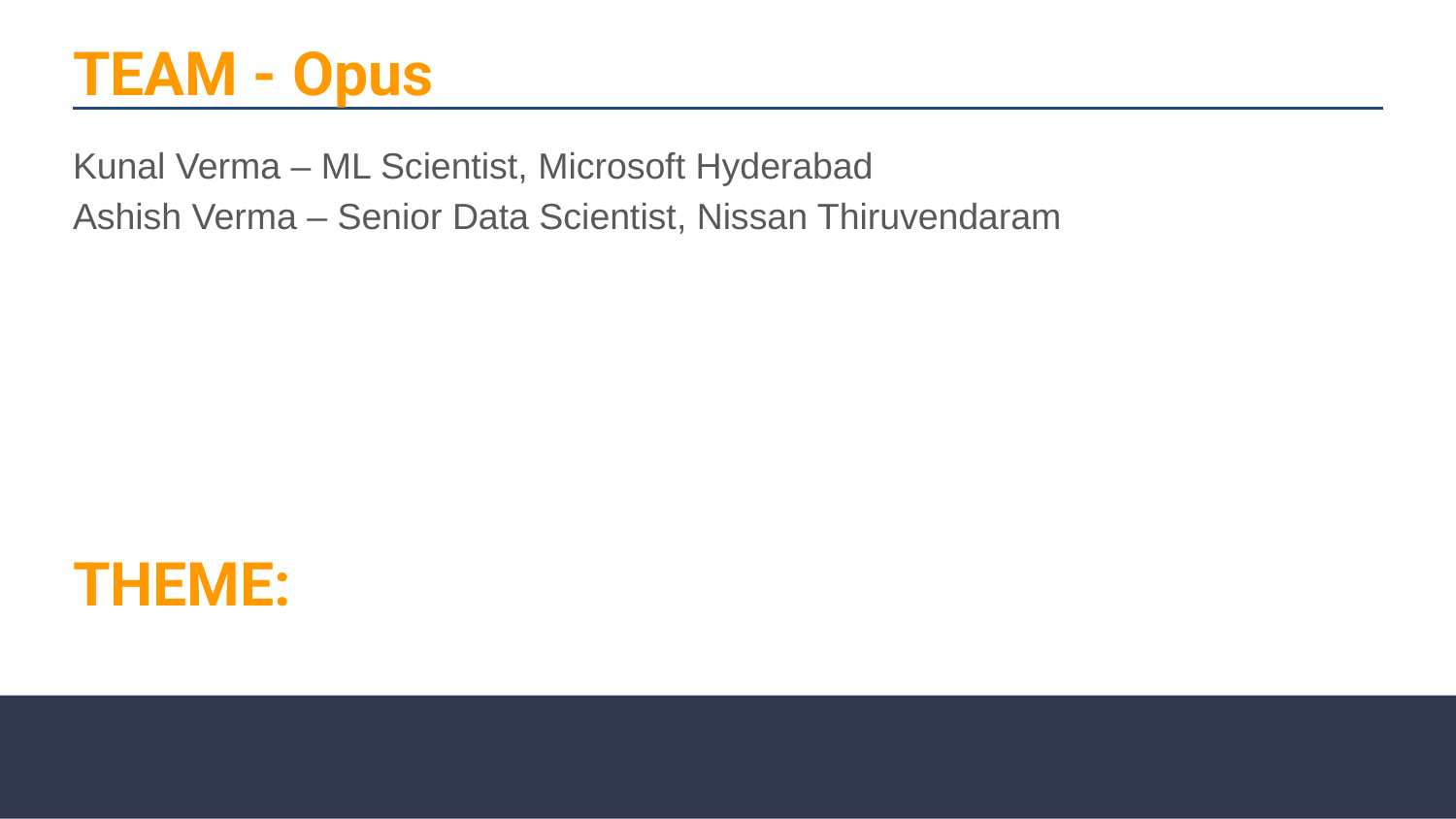

# TEAM - Opus

Kunal Verma – ML Scientist, Microsoft Hyderabad
Ashish Verma – Senior Data Scientist, Nissan Thiruvendaram

AI in Capacity Management
THEME: